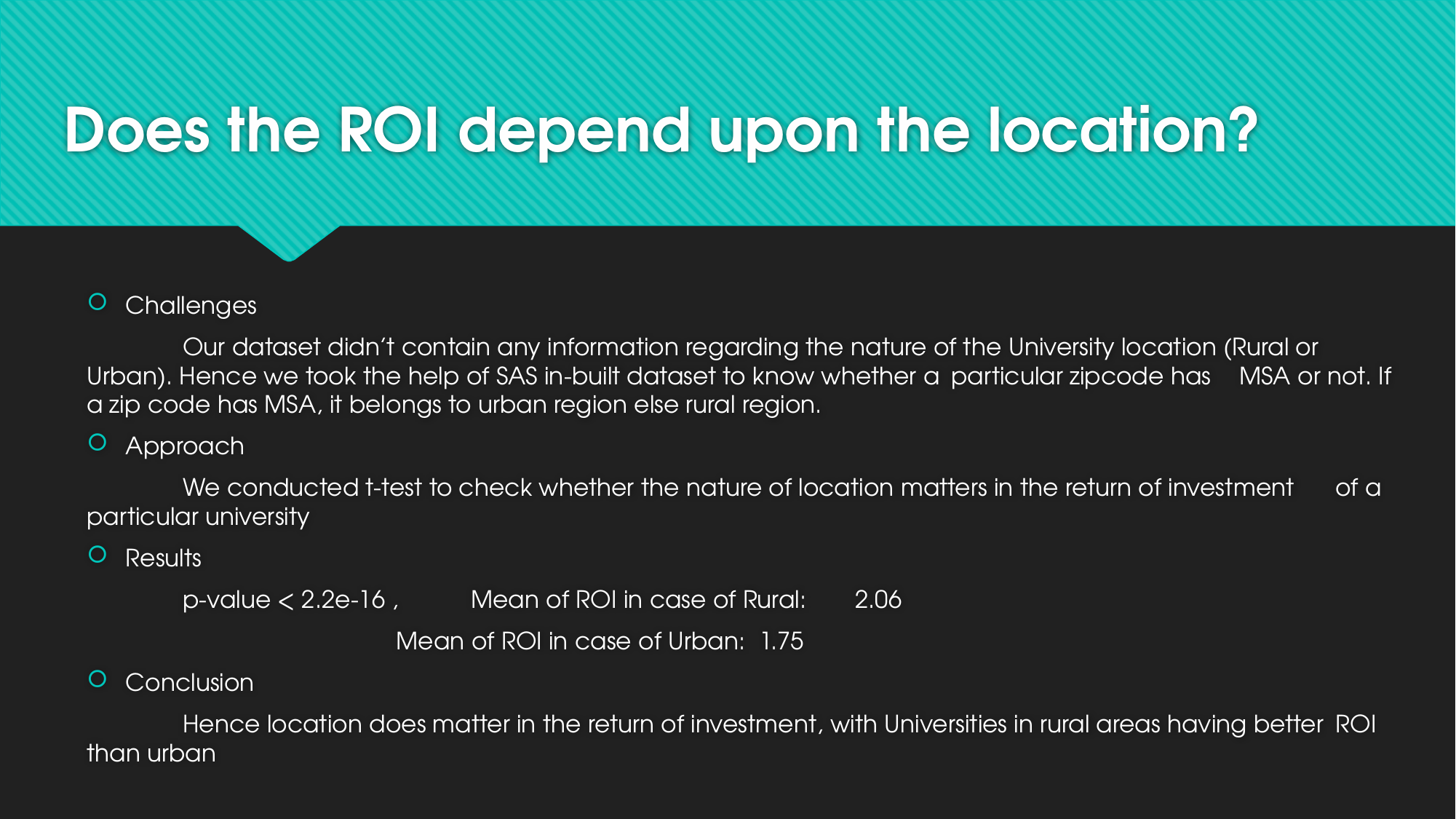

# Does the ROI depend upon the location?
Challenges
	Our dataset didn’t contain any information regarding the nature of the University location (Rural or 	Urban). Hence we took the help of SAS in-built dataset to know whether a 	particular zipcode has 	MSA or not. If a zip code has MSA, it belongs to urban region else rural region.
Approach
	We conducted t-test to check whether the nature of location matters in the return of investment 	of a particular university
Results
	p-value < 2.2e-16 ,	Mean of ROI in case of Rural:	2.06
                                              Mean of ROI in case of Urban:	1.75
Conclusion
	Hence location does matter in the return of investment, with Universities in rural areas having better 	ROI than urban